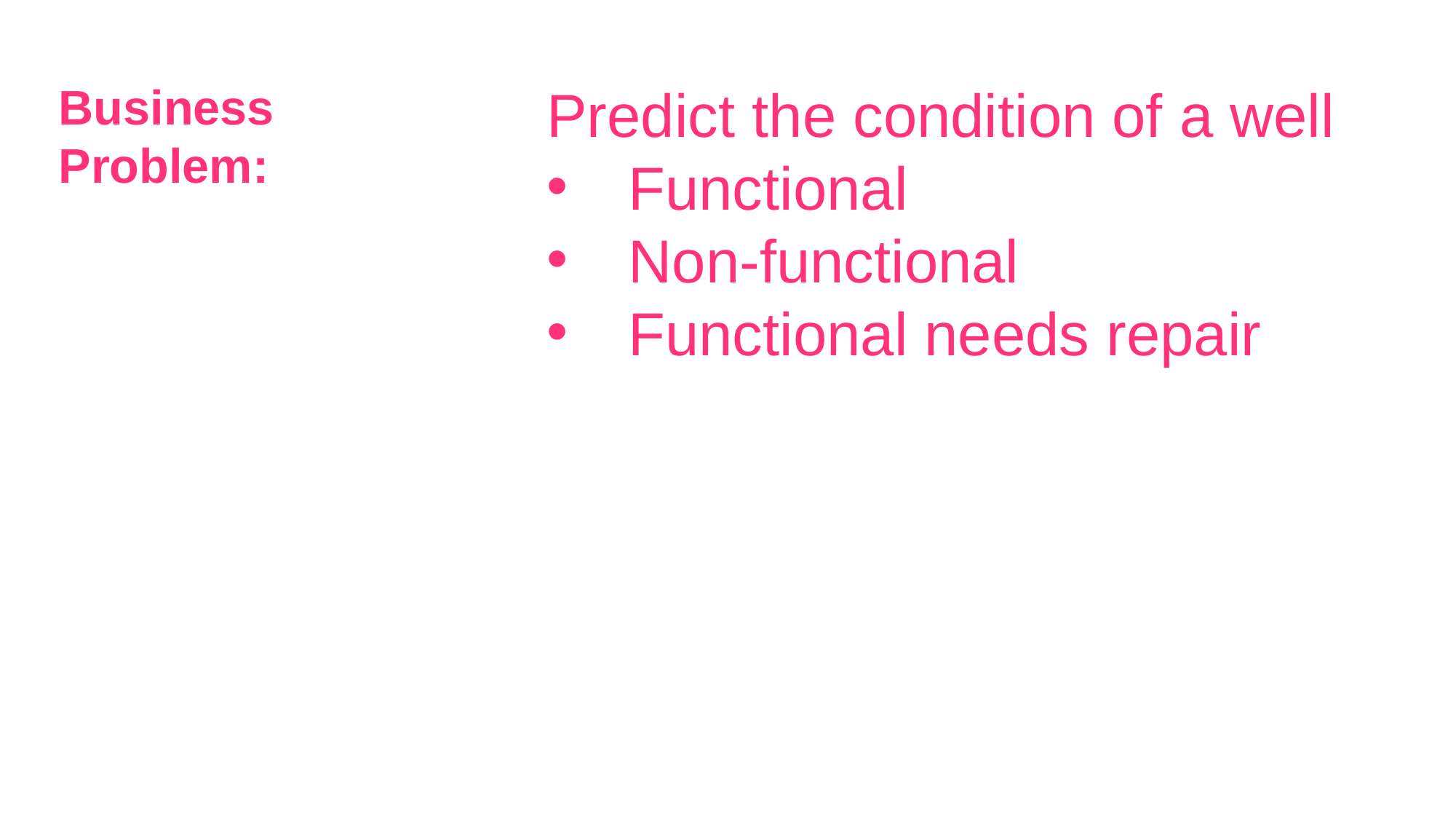

Business Problem:
Predict the condition of a well
Functional
Non-functional
Functional needs repair